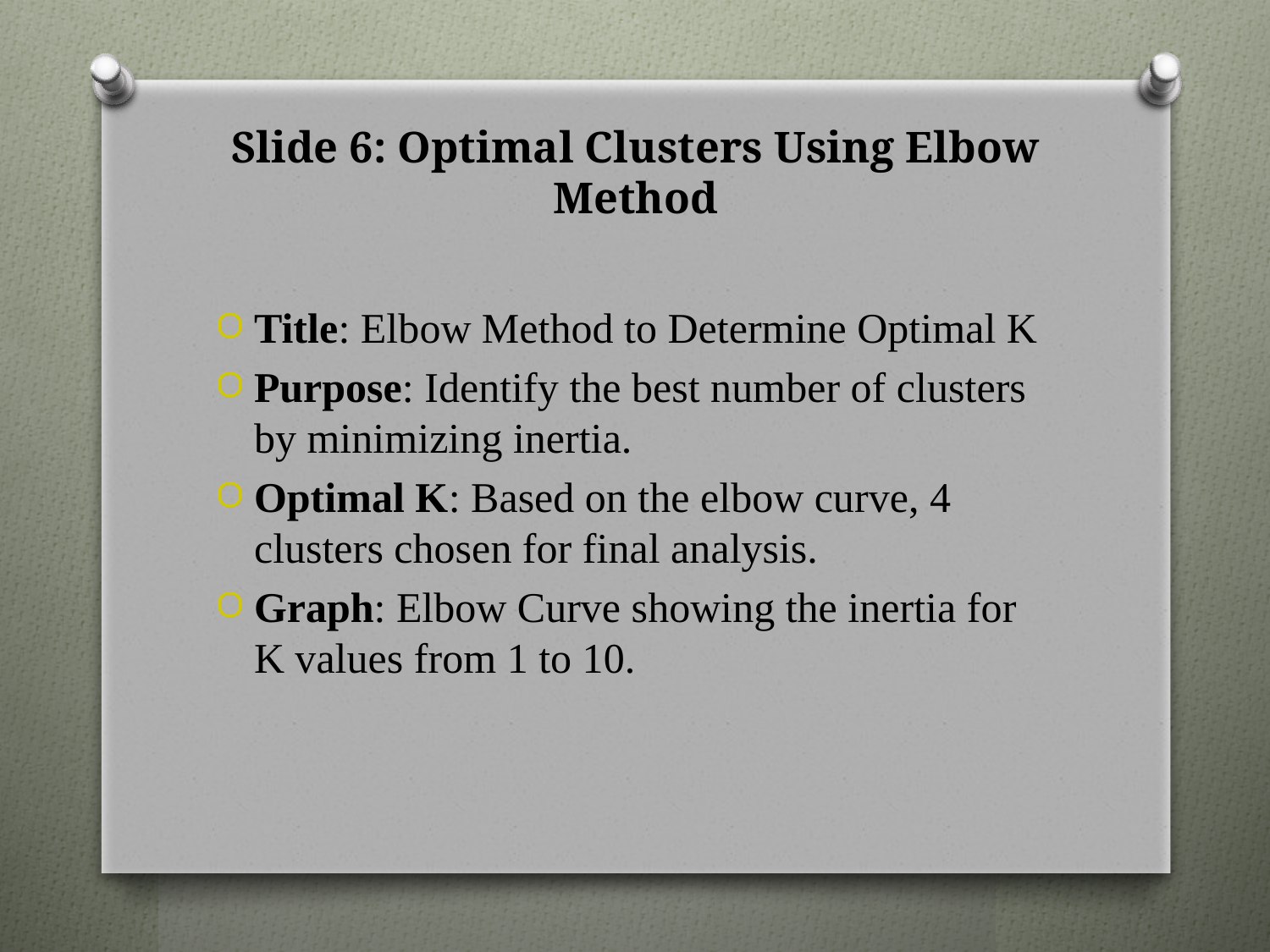

# Slide 6: Optimal Clusters Using Elbow Method
Title: Elbow Method to Determine Optimal K
Purpose: Identify the best number of clusters by minimizing inertia.
Optimal K: Based on the elbow curve, 4 clusters chosen for final analysis.
Graph: Elbow Curve showing the inertia for K values from 1 to 10.